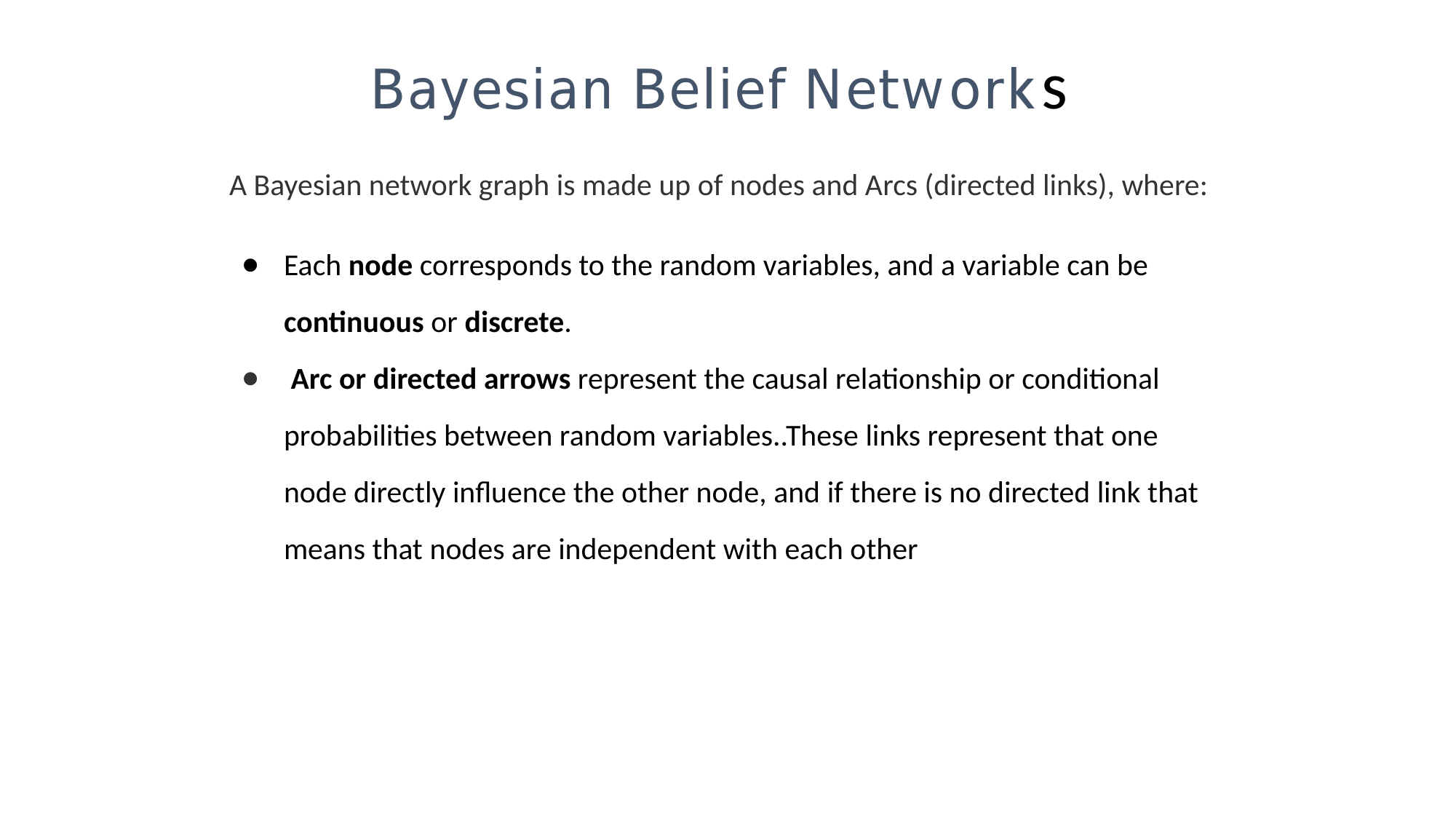

# Bayesian Belief Networks
A Bayesian network graph is made up of nodes and Arcs (directed links), where:
Each node corresponds to the random variables, and a variable can be continuous or discrete.
 Arc or directed arrows represent the causal relationship or conditional probabilities between random variables..These links represent that one node directly influence the other node, and if there is no directed link that means that nodes are independent with each other
2